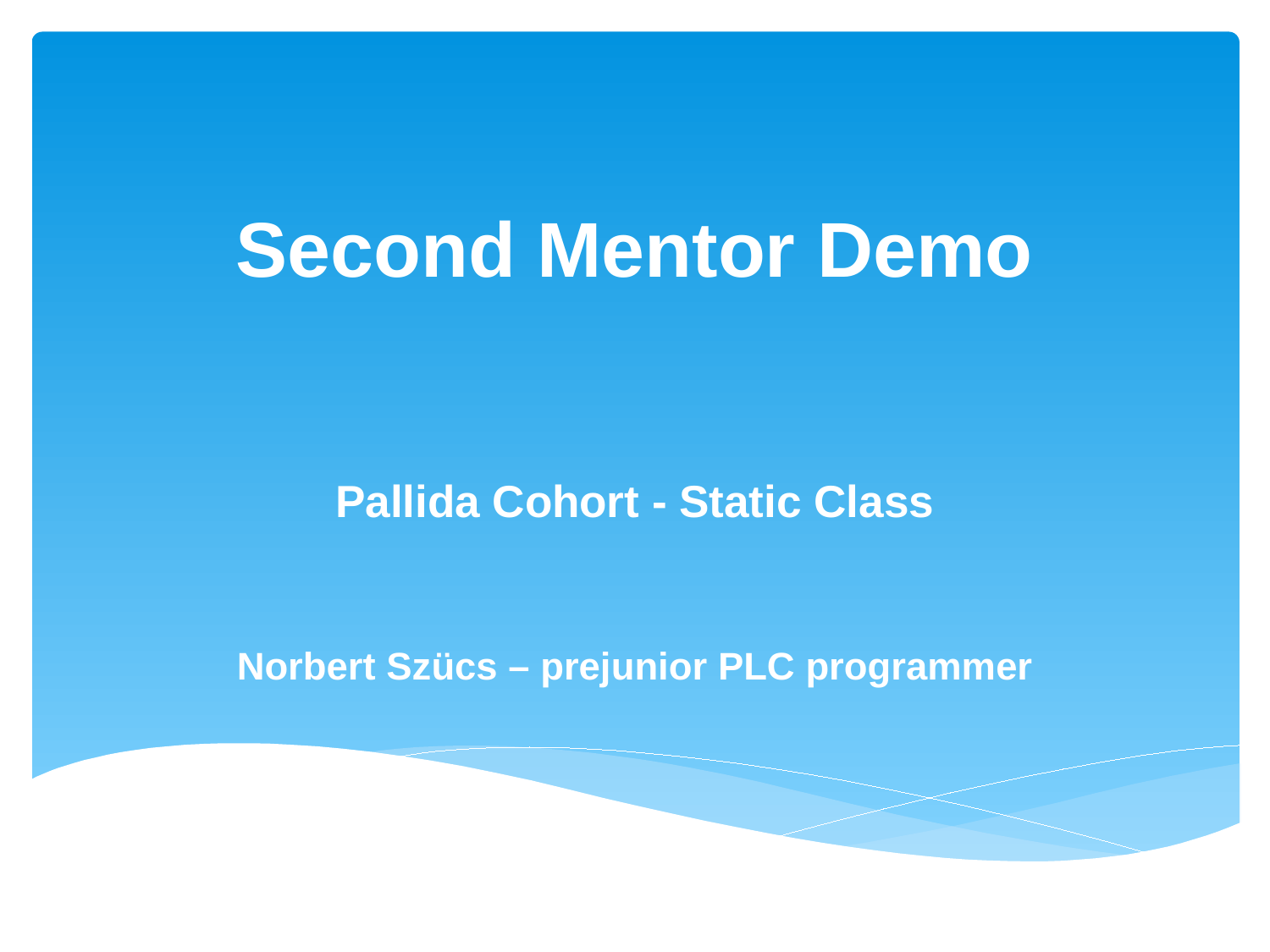

# Second Mentor Demo
Pallida Cohort - Static Class

Norbert Szücs – prejunior PLC programmer